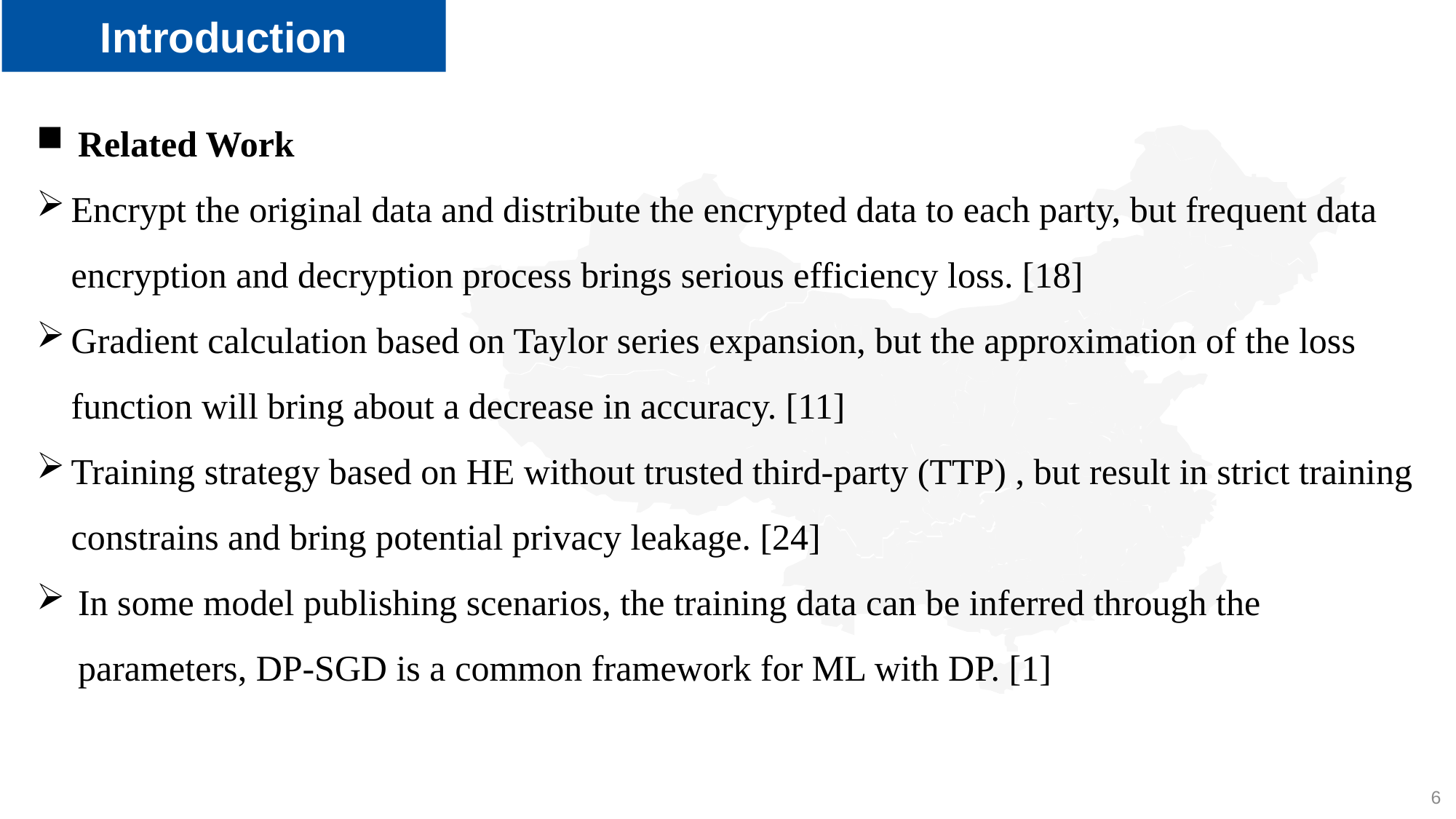

Introduction
Related Work
Encrypt the original data and distribute the encrypted data to each party, but frequent data encryption and decryption process brings serious efficiency loss. [18]
Gradient calculation based on Taylor series expansion, but the approximation of the loss function will bring about a decrease in accuracy. [11]
Training strategy based on HE without trusted third-party (TTP) , but result in strict training constrains and bring potential privacy leakage. [24]
In some model publishing scenarios, the training data can be inferred through the parameters, DP-SGD is a common framework for ML with DP. [1]

6